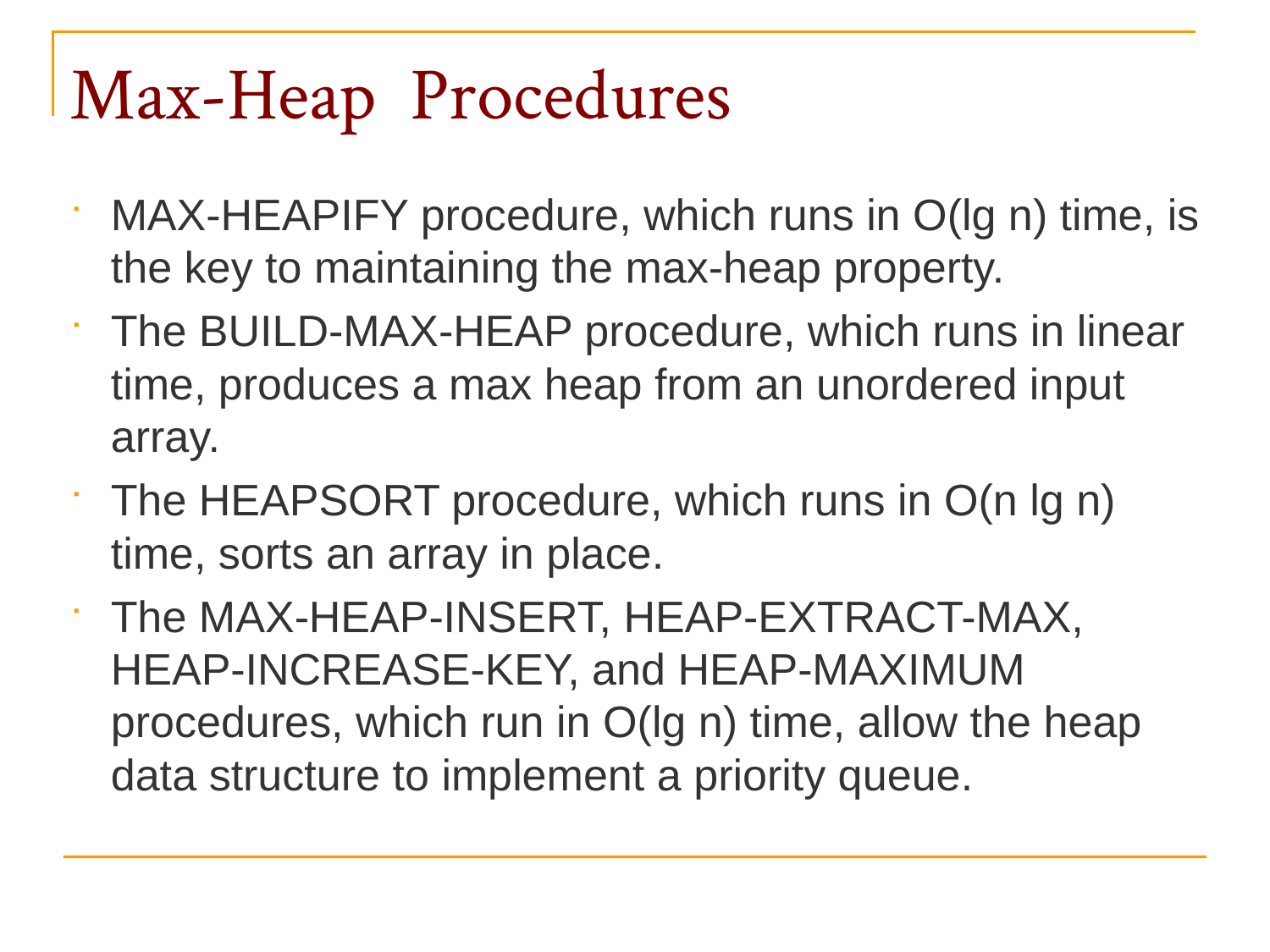

MAX-HEAPIFY procedure, which runs in O(lg n) time, is the key to maintaining the max-heap property.
The BUILD-MAX-HEAP procedure, which runs in linear time, produces a max heap from an unordered input array.
The HEAPSORT procedure, which runs in O(n lg n) time, sorts an array in place.
The MAX-HEAP-INSERT, HEAP-EXTRACT-MAX, HEAP-INCREASE-KEY, and HEAP-MAXIMUM procedures, which run in O(lg n) time, allow the heap data structure to implement a priority queue.
# Max-Heap  Procedures